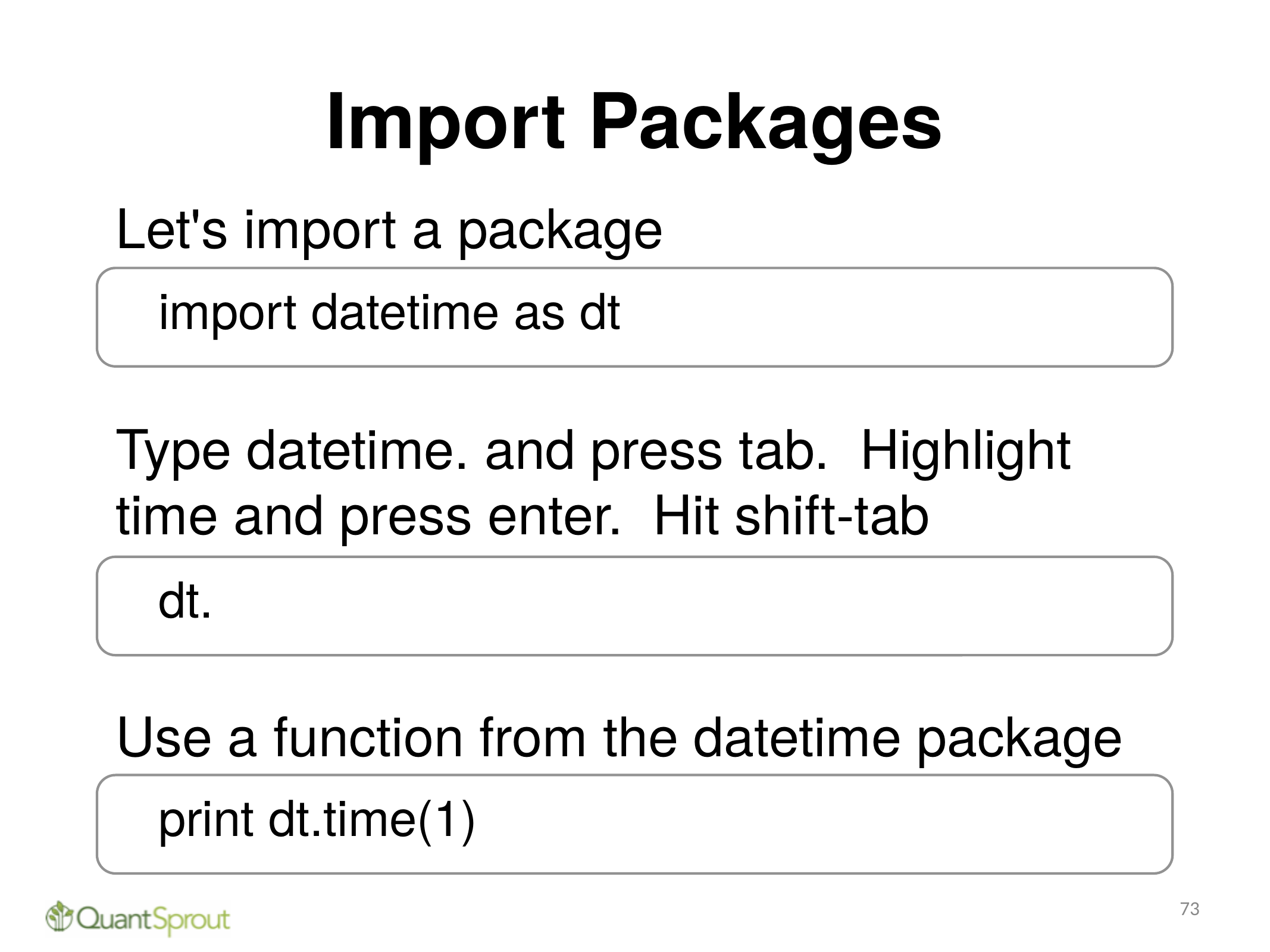

# Import Packages
Let's import a package
import datetime as dt
Type datetime. and press tab.  Highlight time and press enter.  Hit shift-tab
dt.
Use a function from the datetime package
print dt.time(1)
73